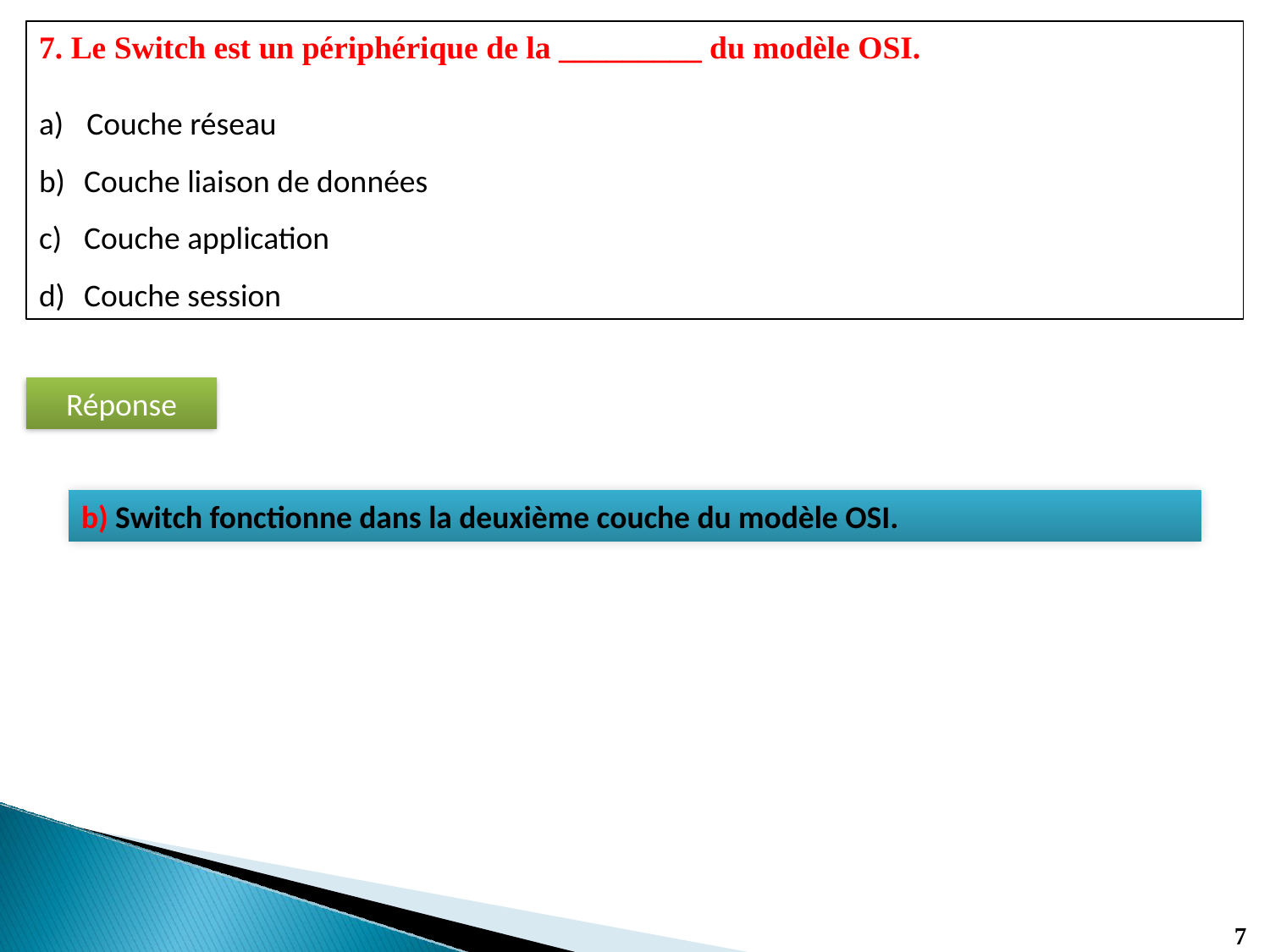

7. Le Switch est un périphérique de la _________ du modèle OSI.

Couche réseau
Couche liaison de données
Couche application
Couche session
Réponse
b) Switch fonctionne dans la deuxième couche du modèle OSI.
7